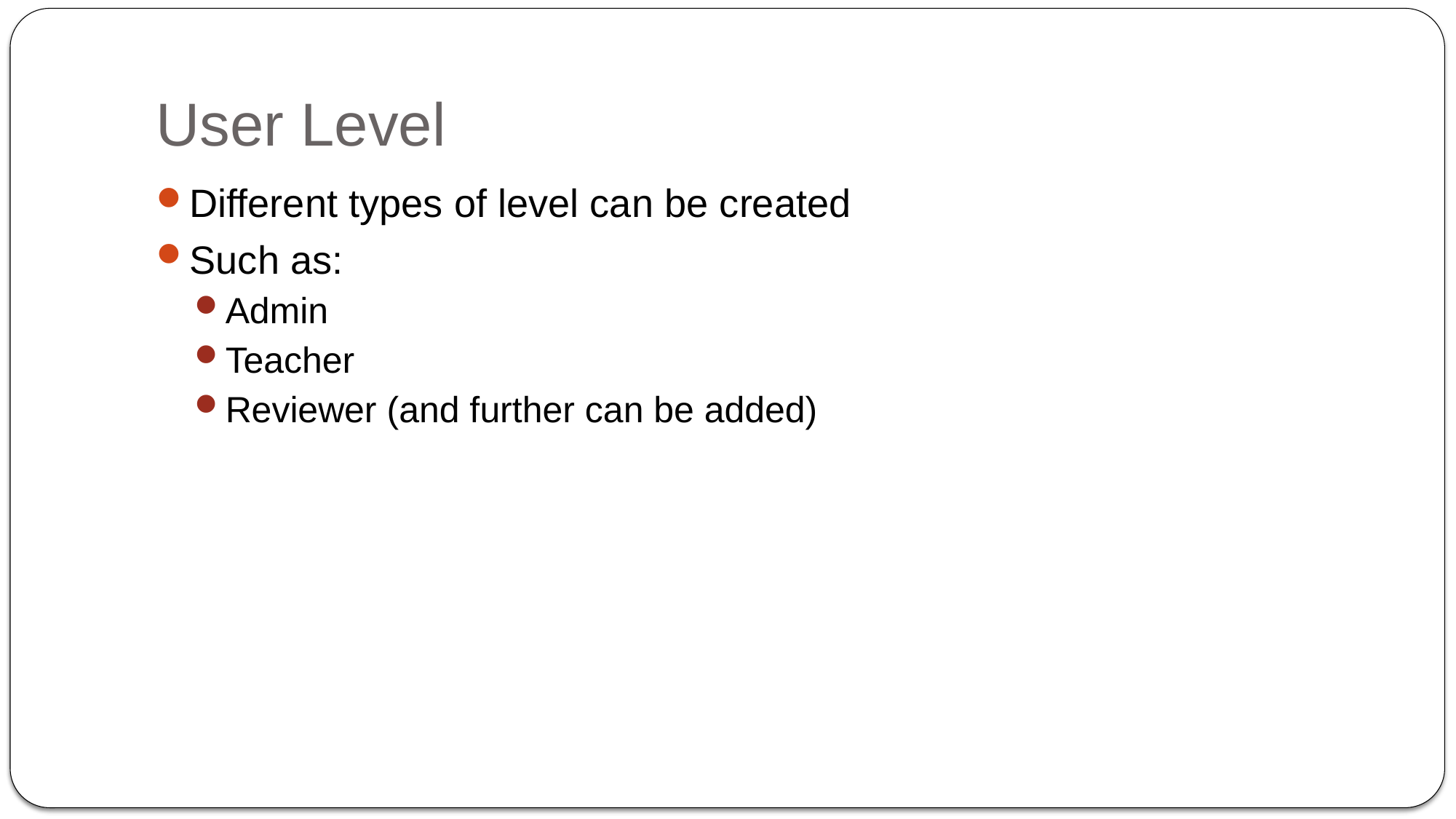

# User Level
Different types of level can be created
Such as:
Admin
Teacher
Reviewer (and further can be added)